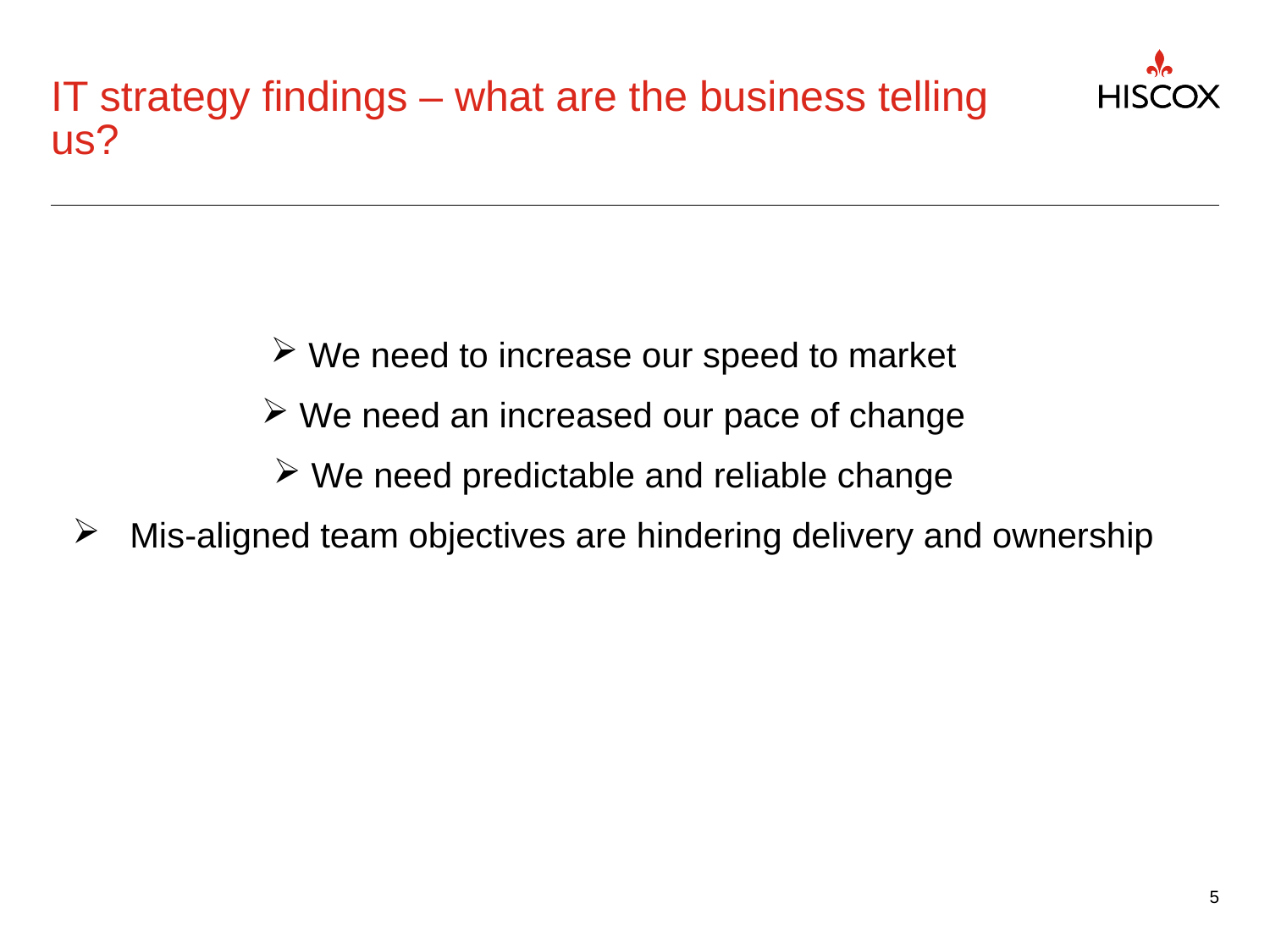

# IT strategy findings – what are the business telling us?
 We need to increase our speed to market
 We need an increased our pace of change
 We need predictable and reliable change
   Mis-aligned team objectives are hindering delivery and ownership

5